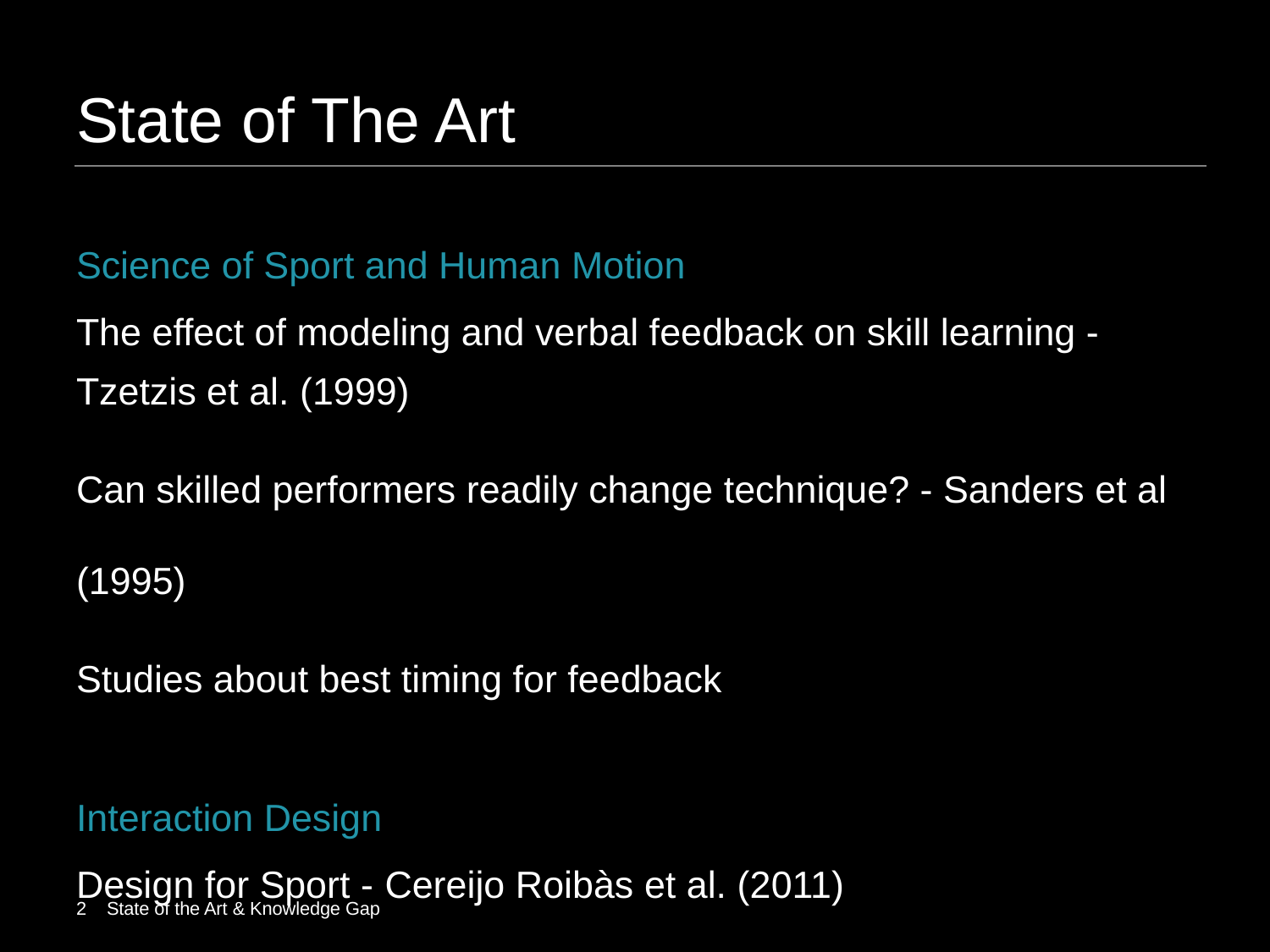

# State of The Art
Science of Sport and Human Motion
The effect of modeling and verbal feedback on skill learning - Tzetzis et al. (1999)
Can skilled performers readily change technique? - Sanders et al (1995)
Studies about best timing for feedback

Interaction Design
Design for Sport - Cereijo Roibàs et al. (2011)
2    State of the Art & Knowledge Gap